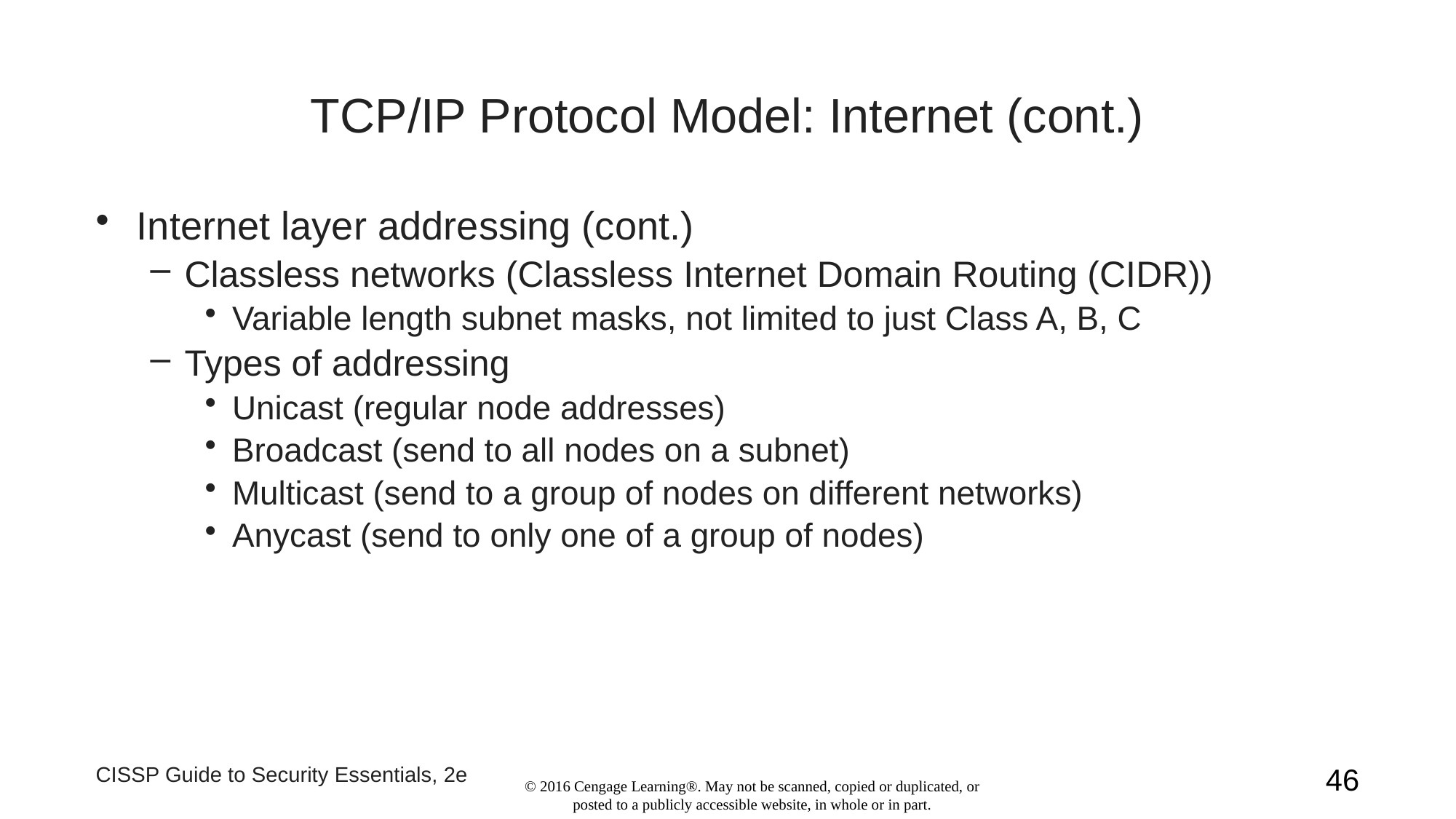

# TCP/IP Protocol Model: Internet (cont.)
Internet layer addressing (cont.)
Classless networks (Classless Internet Domain Routing (CIDR))
Variable length subnet masks, not limited to just Class A, B, C
Types of addressing
Unicast (regular node addresses)
Broadcast (send to all nodes on a subnet)
Multicast (send to a group of nodes on different networks)
Anycast (send to only one of a group of nodes)
CISSP Guide to Security Essentials, 2e
46
© 2016 Cengage Learning®. May not be scanned, copied or duplicated, or posted to a publicly accessible website, in whole or in part.